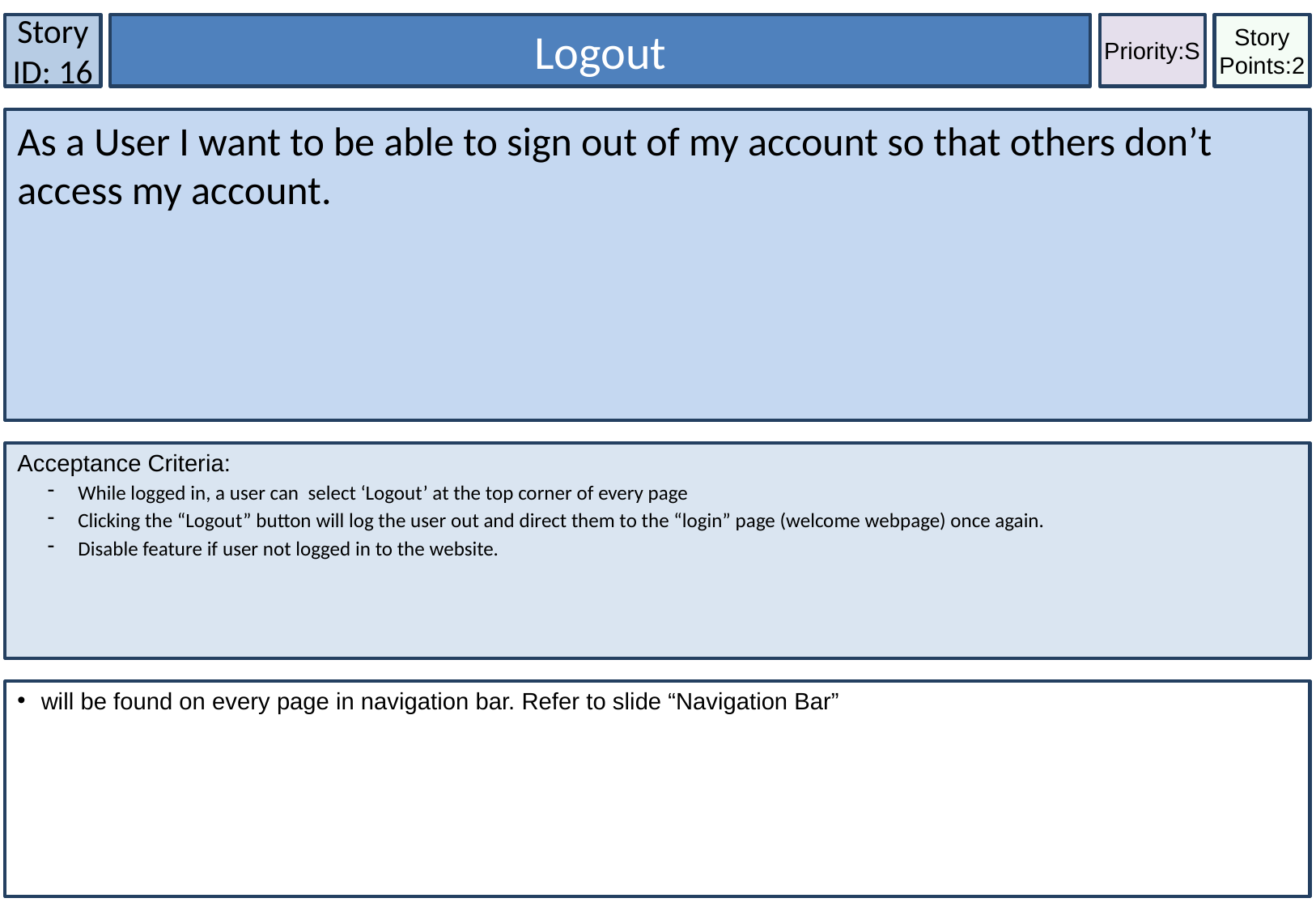

Story ID: 16
Logout
Priority:S
Story Points:2
As a User I want to be able to sign out of my account so that others don’t access my account.
Acceptance Criteria:
While logged in, a user can  select ‘Logout’ at the top corner of every page
Clicking the “Logout” button will log the user out and direct them to the “login” page (welcome webpage) once again.
Disable feature if user not logged in to the website.
will be found on every page in navigation bar. Refer to slide “Navigation Bar”